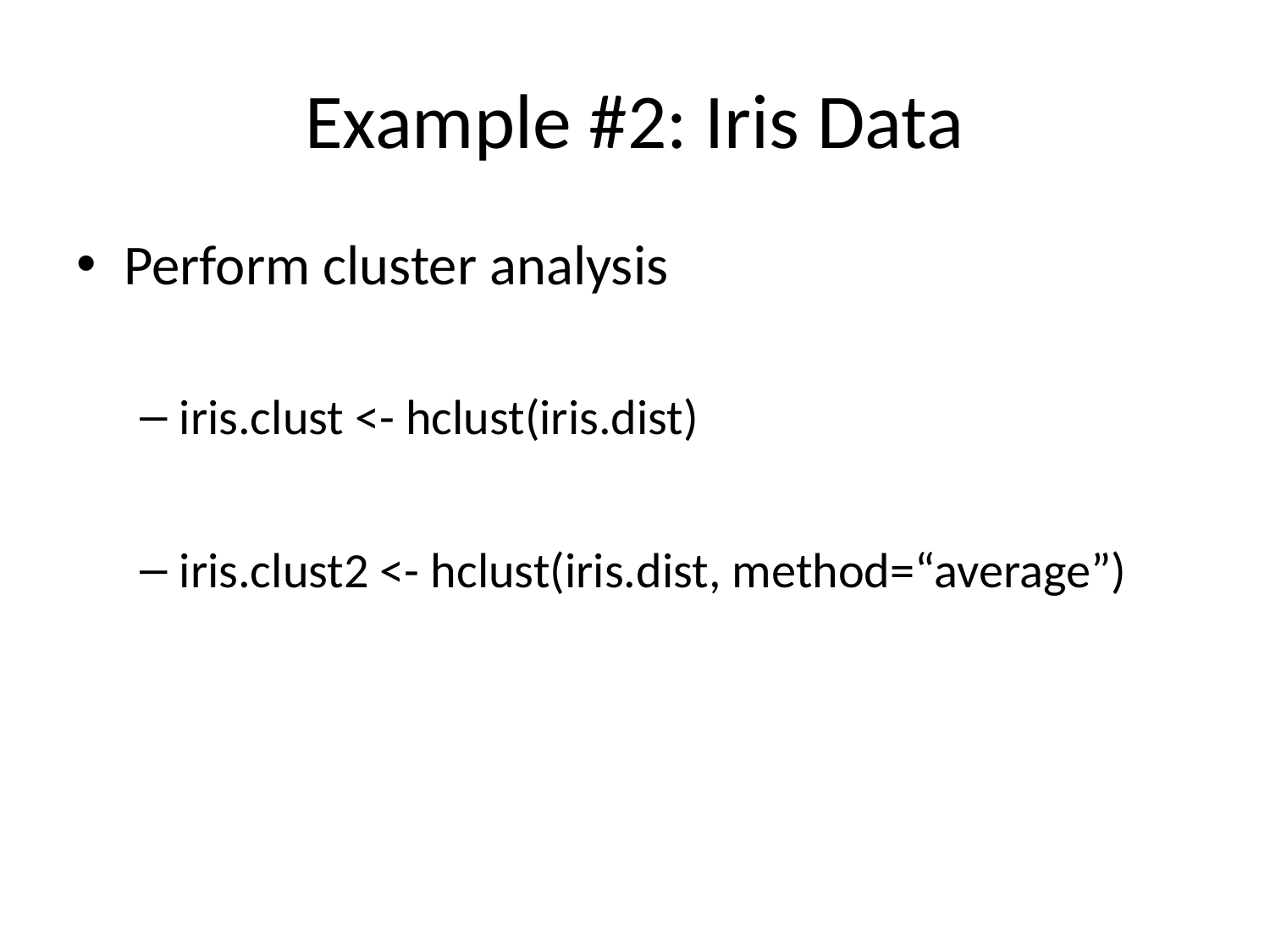

# Example #2: Iris Data
Perform cluster analysis

iris.clust <- hclust(iris.dist)

iris.clust2 <- hclust(iris.dist, method=“average”)